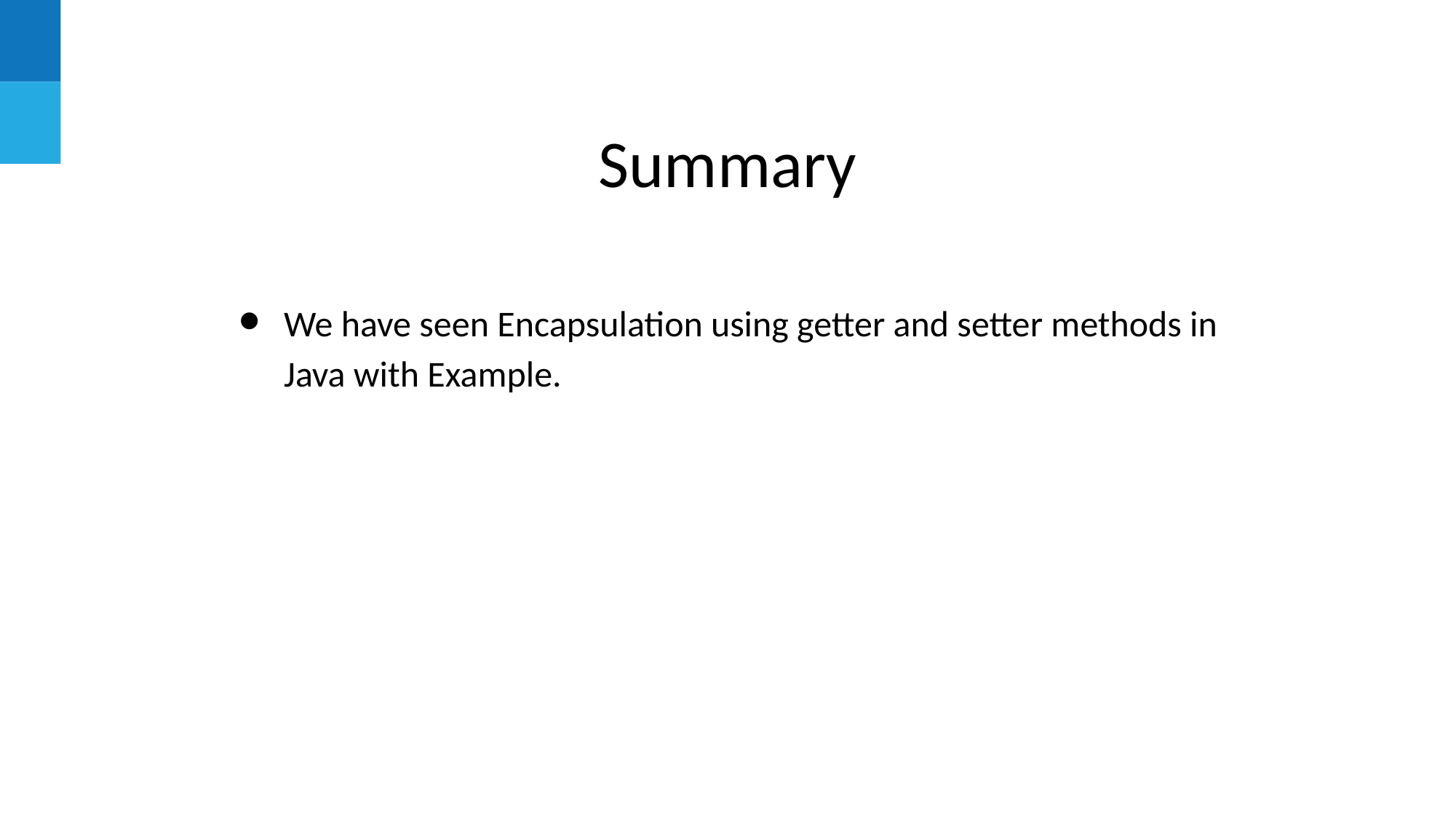

# Summary
We have seen Encapsulation using getter and setter methods in Java with Example.